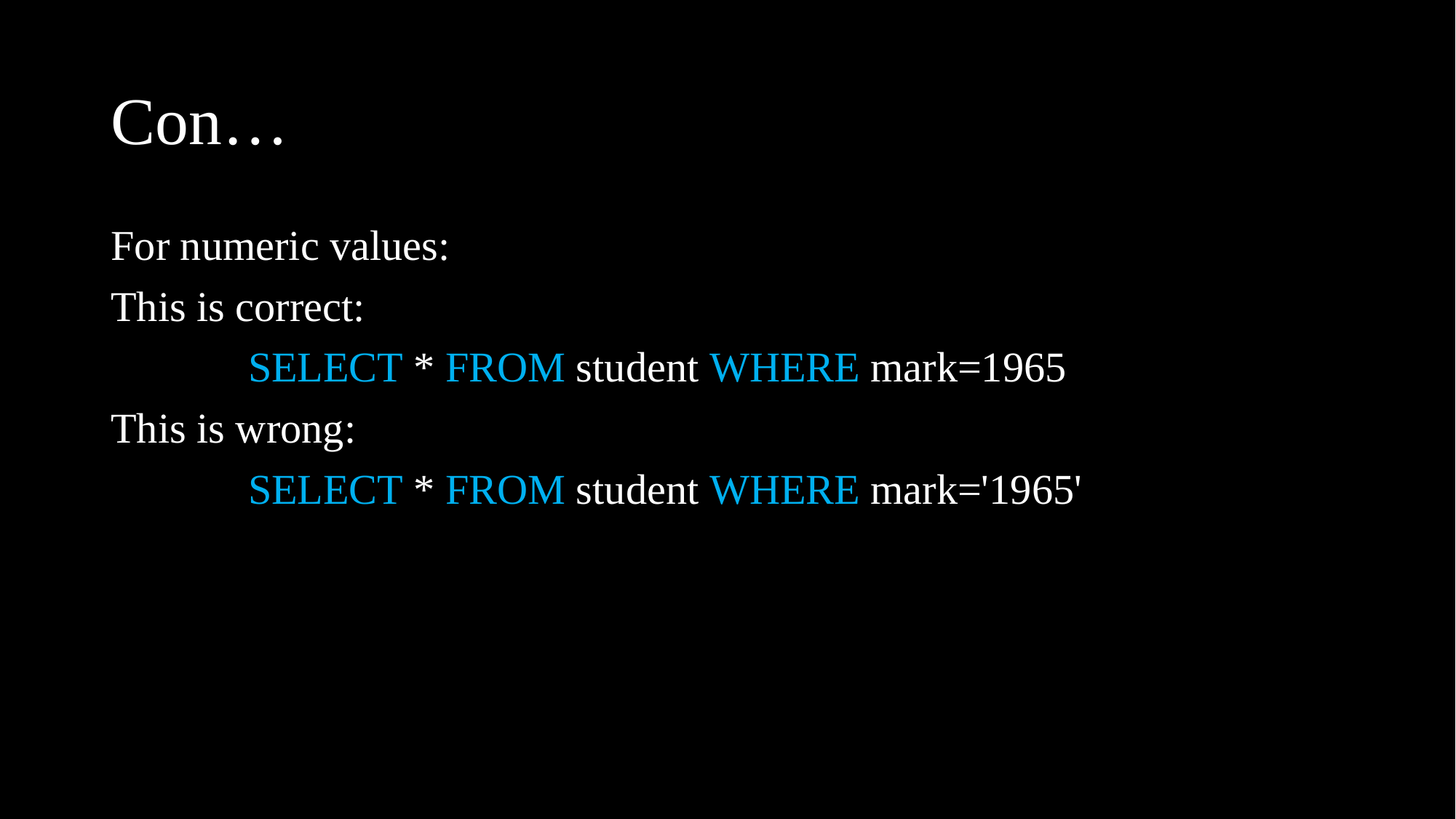

# Con…
For numeric values:
This is correct:
             SELECT * FROM student WHERE mark=1965
This is wrong:
             SELECT * FROM student WHERE mark='1965'